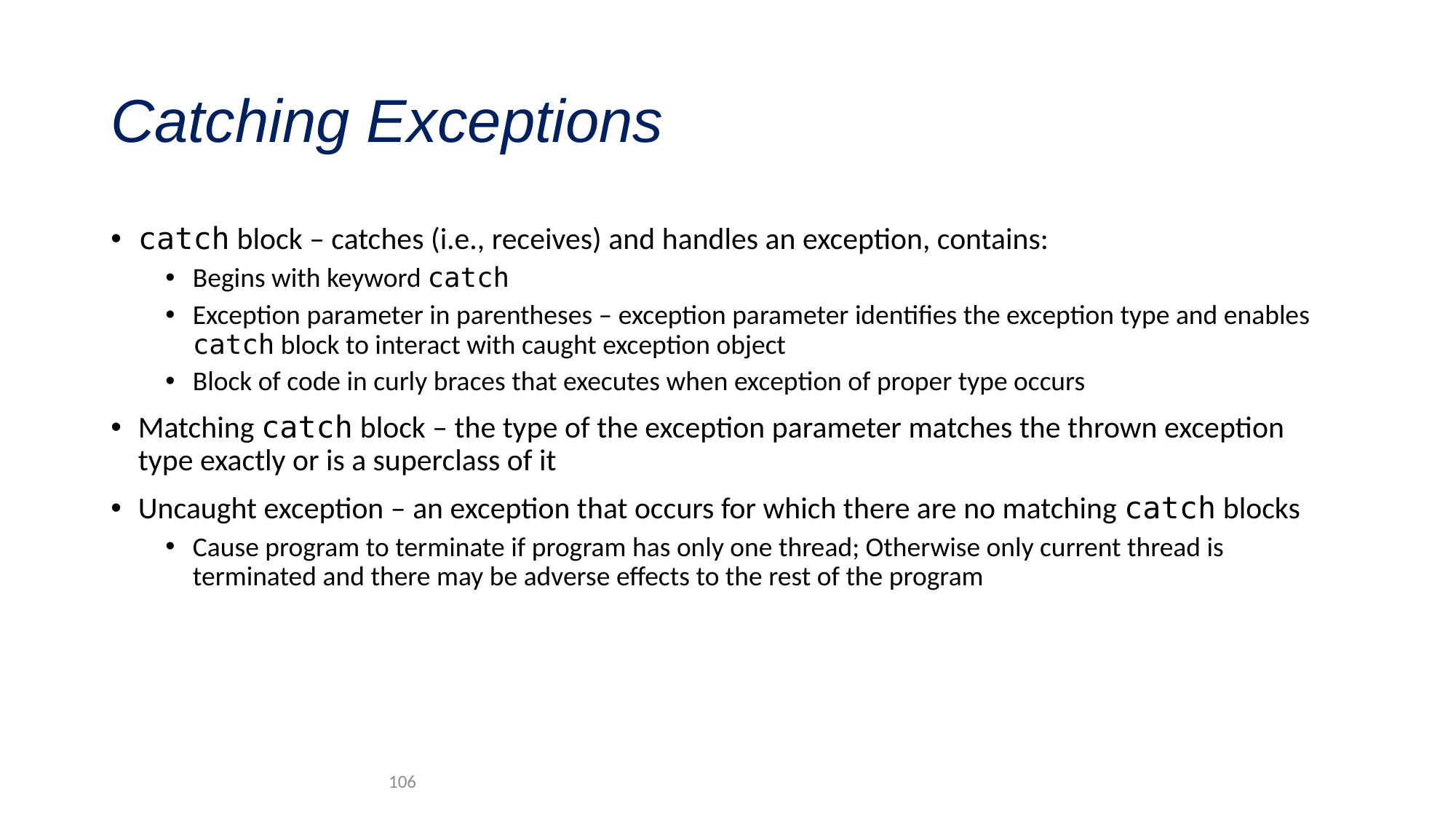

# Catching Exceptions
catch block – catches (i.e., receives) and handles an exception, contains:
Begins with keyword catch
Exception parameter in parentheses – exception parameter identifies the exception type and enables catch block to interact with caught exception object
Block of code in curly braces that executes when exception of proper type occurs
Matching catch block – the type of the exception parameter matches the thrown exception type exactly or is a superclass of it
Uncaught exception – an exception that occurs for which there are no matching catch blocks
Cause program to terminate if program has only one thread; Otherwise only current thread is terminated and there may be adverse effects to the rest of the program

106